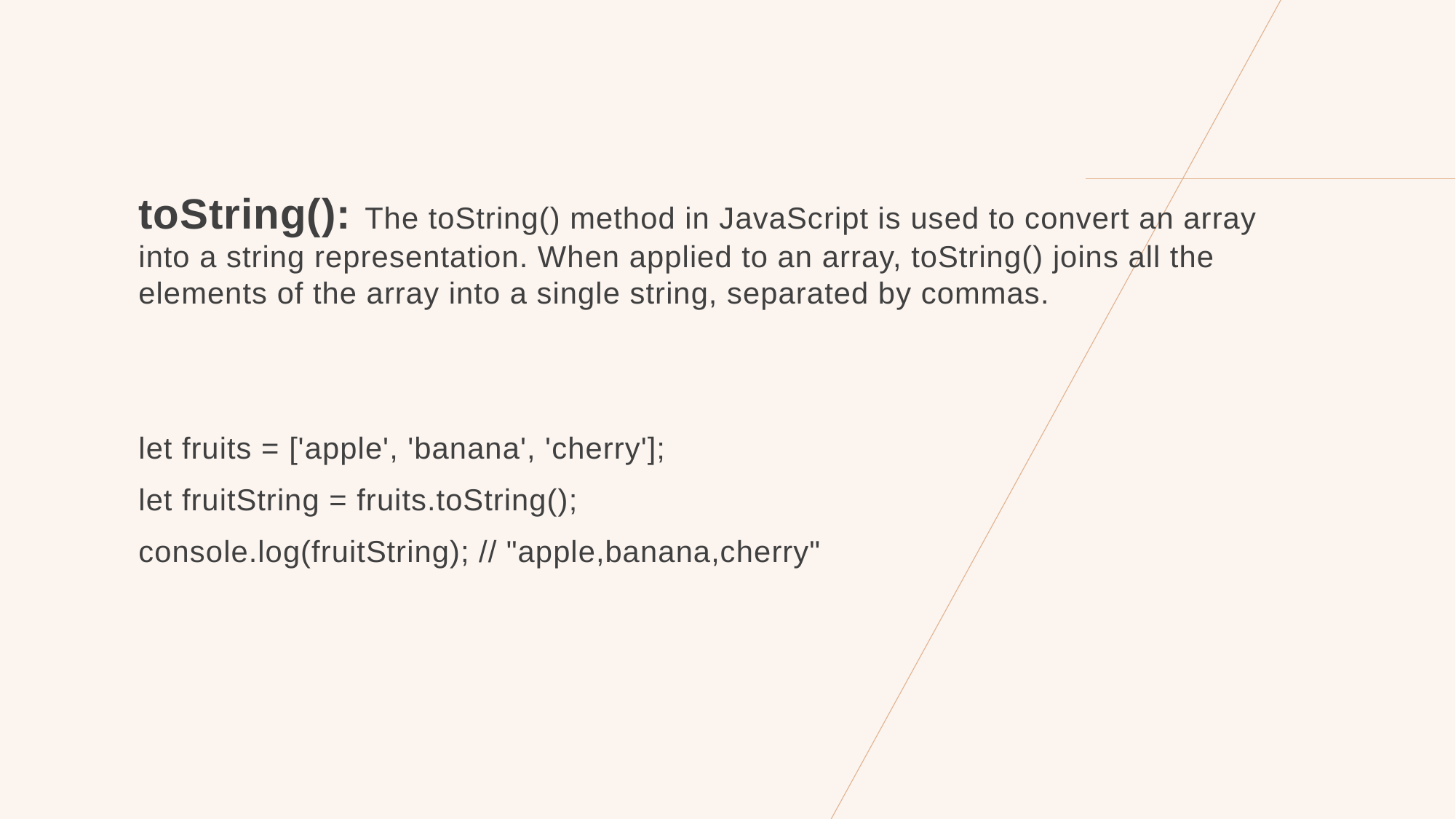

toString(): The toString() method in JavaScript is used to convert an array into a string representation. When applied to an array, toString() joins all the elements of the array into a single string, separated by commas.

let fruits = ['apple', 'banana', 'cherry'];
let fruitString = fruits.toString();
console.log(fruitString); // "apple,banana,cherry"